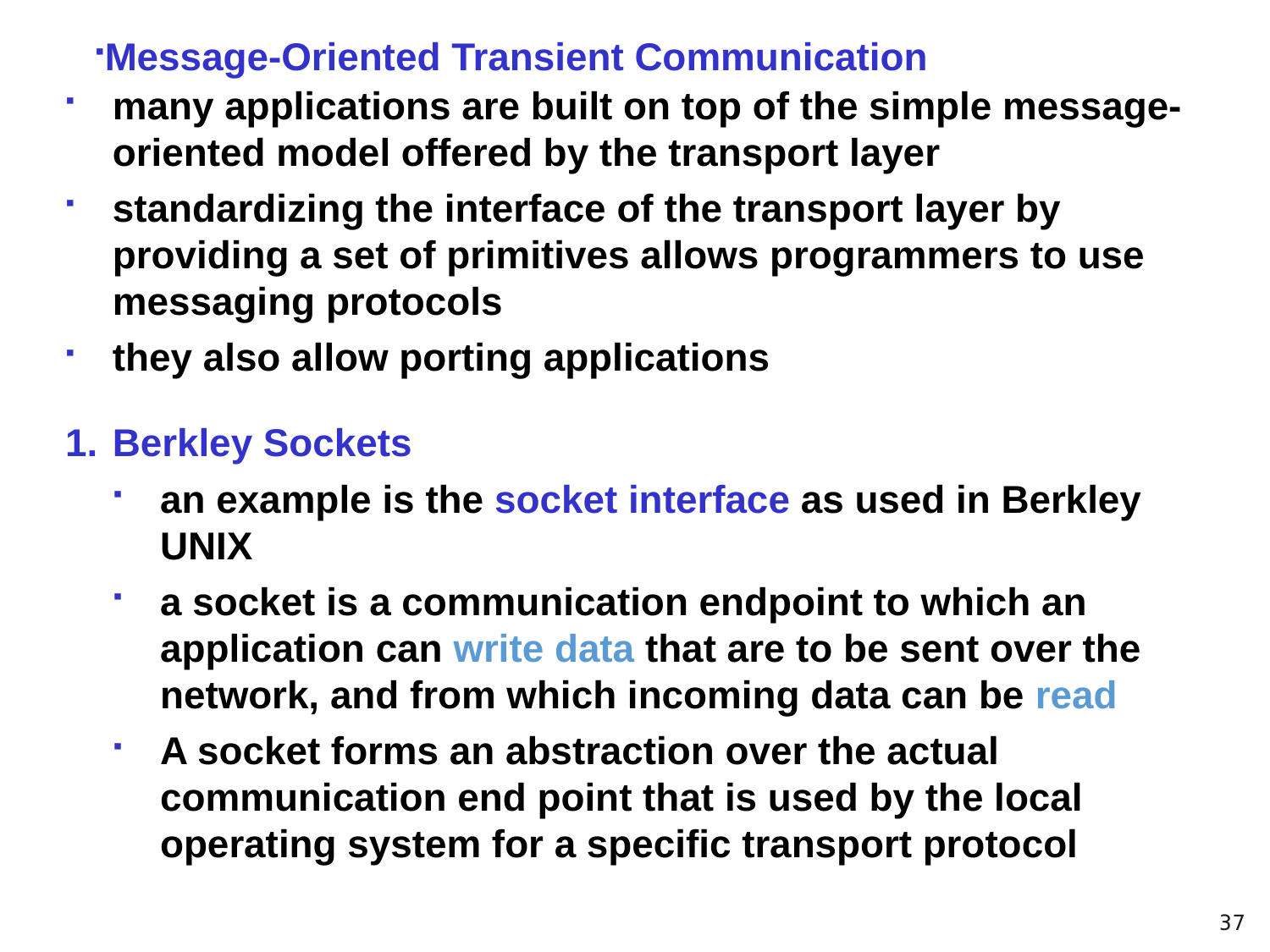

Message-Oriented Transient Communication
many applications are built on top of the simple message-oriented model offered by the transport layer
standardizing the interface of the transport layer by providing a set of primitives allows programmers to use messaging protocols
they also allow porting applications
1.	Berkley Sockets
an example is the socket interface as used in Berkley UNIX
a socket is a communication endpoint to which an application can write data that are to be sent over the network, and from which incoming data can be read
A socket forms an abstraction over the actual communication end point that is used by the local operating system for a specific transport protocol
37